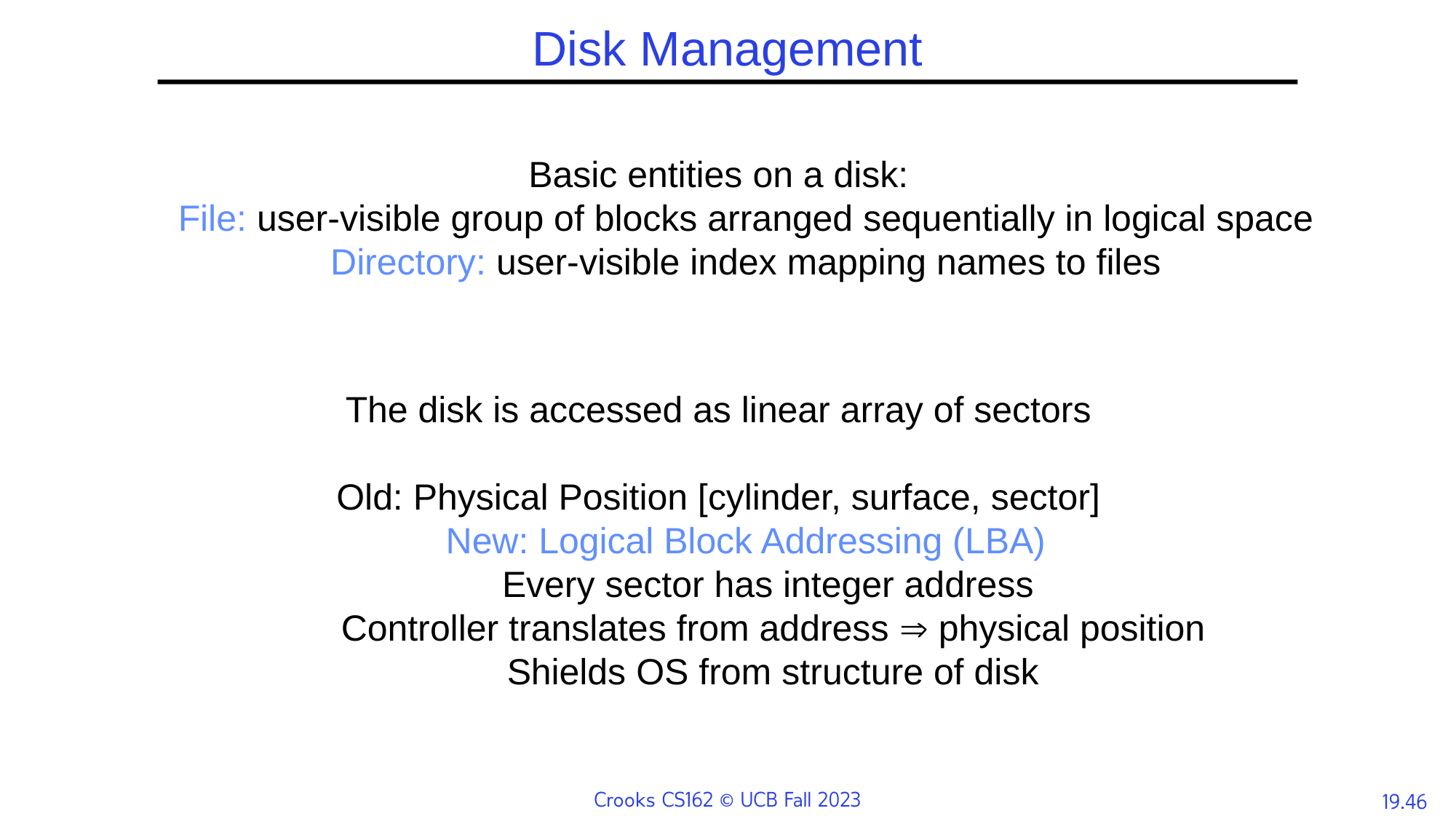

# Disk Management
Basic entities on a disk:
File: user-visible group of blocks arranged sequentially in logical space
Directory: user-visible index mapping names to files

The disk is accessed as linear array of sectors

Old: Physical Position [cylinder, surface, sector]
New: Logical Block Addressing (LBA)
Every sector has integer address
Controller translates from address ⇒ physical position
Shields OS from structure of disk